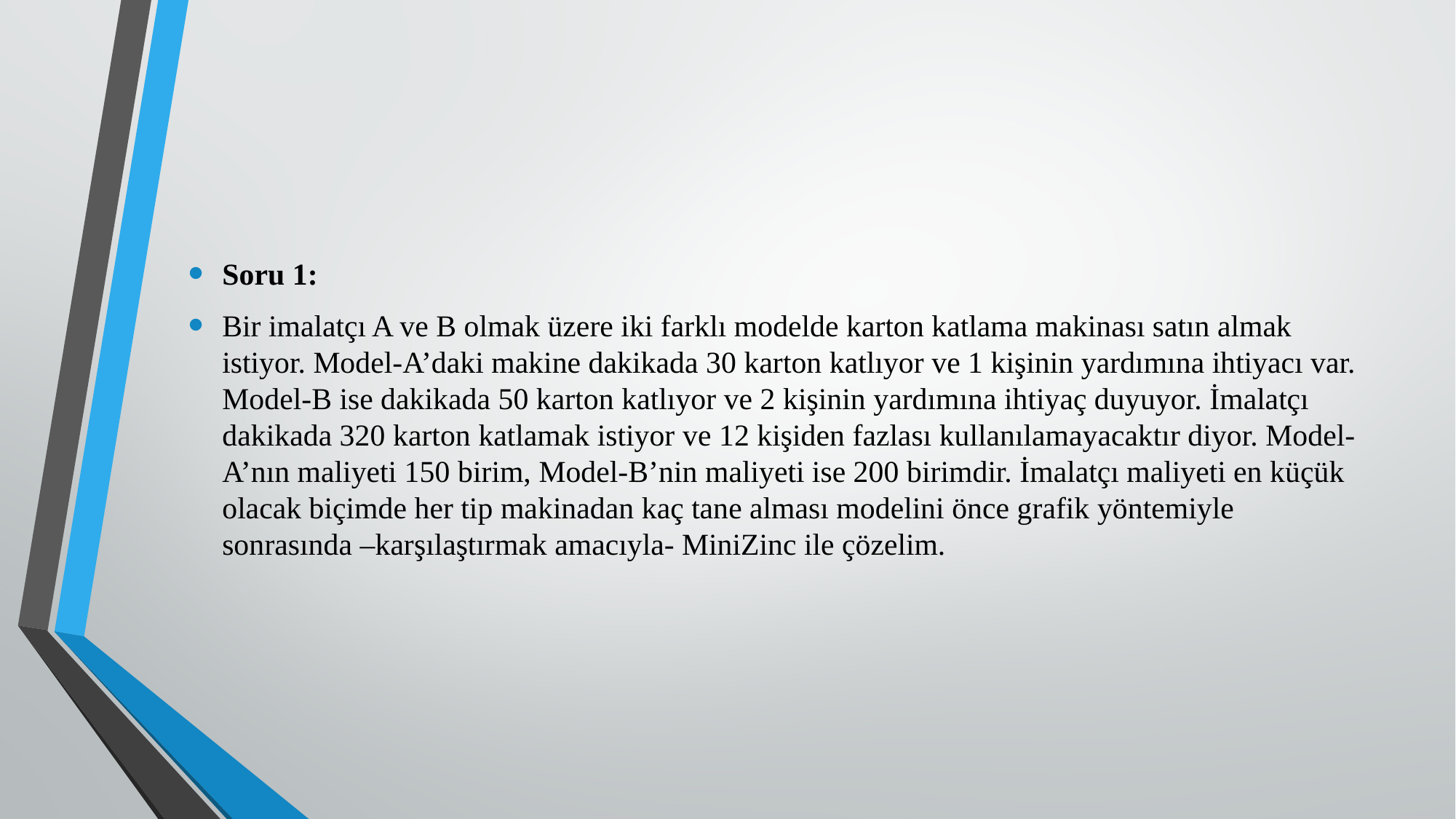

Soru 1:
Bir imalatçı A ve B olmak üzere iki farklı modelde karton katlama makinası satın almak istiyor. Model-A’daki makine dakikada 30 karton katlıyor ve 1 kişinin yardımına ihtiyacı var. Model-B ise dakikada 50 karton katlıyor ve 2 kişinin yardımına ihtiyaç duyuyor. İmalatçı dakikada 320 karton katlamak istiyor ve 12 kişiden fazlası kullanılamayacaktır diyor. Model-A’nın maliyeti 150 birim, Model-B’nin maliyeti ise 200 birimdir. İmalatçı maliyeti en küçük olacak biçimde her tip makinadan kaç tane alması modelini önce grafik yöntemiyle sonrasında –karşılaştırmak amacıyla- MiniZinc ile çözelim.